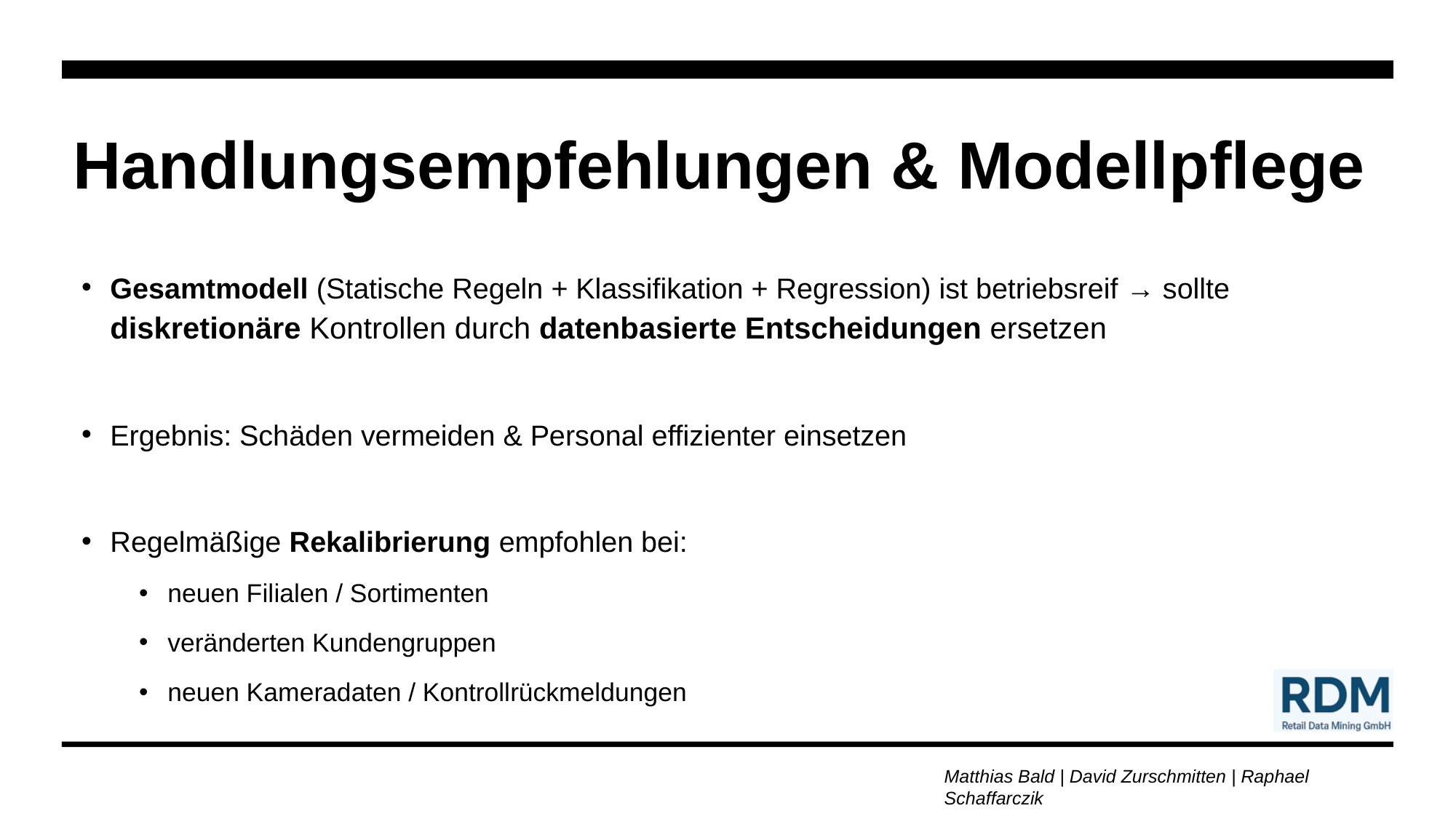

# Handlungsempfehlungen & Modellpflege
Gesamtmodell (Statische Regeln + Klassifikation + Regression) ist betriebsreif → sollte diskretionäre Kontrollen durch datenbasierte Entscheidungen ersetzen

Ergebnis: Schäden vermeiden & Personal effizienter einsetzen

Regelmäßige Rekalibrierung empfohlen bei:
neuen Filialen / Sortimenten
veränderten Kundengruppen
neuen Kameradaten / Kontrollrückmeldungen